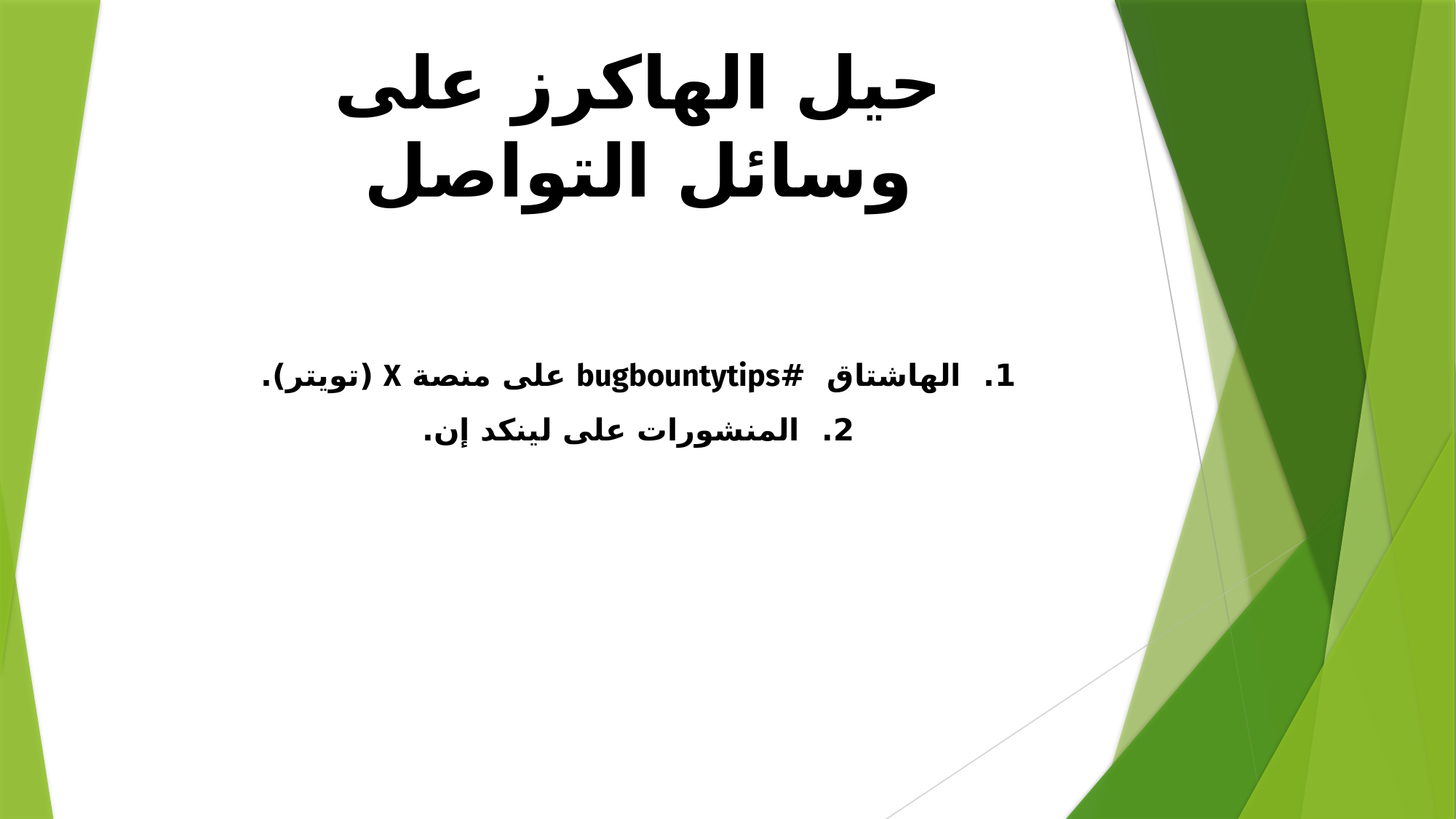

حيل الهاكرز على وسائل التواصل
الهاشتاق  #bugbountytips على منصة X (تويتر).
المنشورات على لينكد إن.